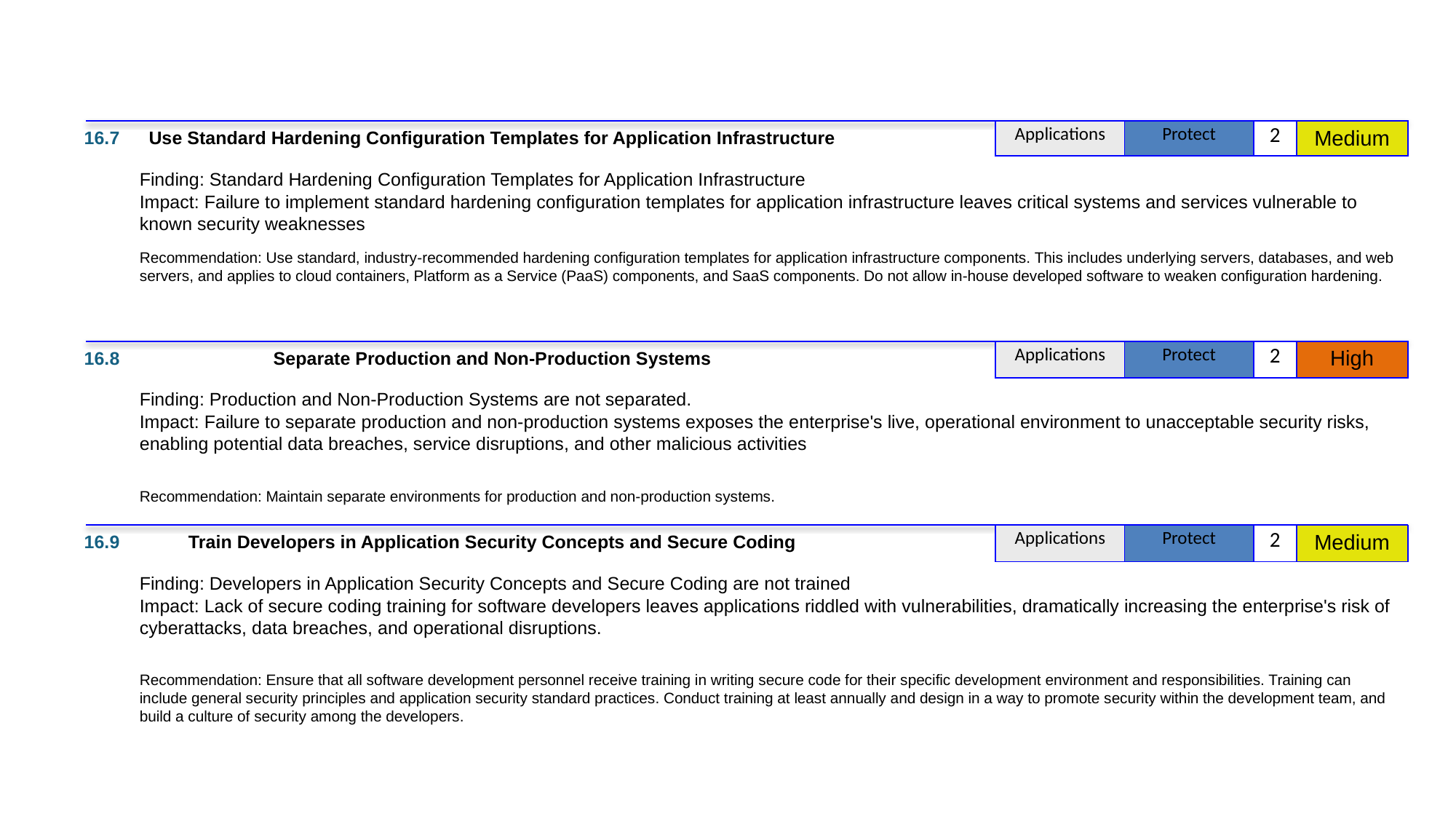

16.7
Use Standard Hardening Configuration Templates for Application Infrastructure
| Applications | Protect | 2 | Medium |
| --- | --- | --- | --- |
Finding: Standard Hardening Configuration Templates for Application Infrastructure
Impact: Failure to implement standard hardening configuration templates for application infrastructure leaves critical systems and services vulnerable to known security weaknesses
Recommendation: Use standard, industry-recommended hardening configuration templates for application infrastructure components. This includes underlying servers, databases, and web servers, and applies to cloud containers, Platform as a Service (PaaS) components, and SaaS components. Do not allow in-house developed software to weaken configuration hardening.
16.8
Separate Production and Non-Production Systems
| Applications | Protect | 2 | High |
| --- | --- | --- | --- |
Finding: Production and Non-Production Systems are not separated.
Impact: Failure to separate production and non-production systems exposes the enterprise's live, operational environment to unacceptable security risks, enabling potential data breaches, service disruptions, and other malicious activities
Recommendation: Maintain separate environments for production and non-production systems.
16.9
Train Developers in Application Security Concepts and Secure Coding
| Applications | Protect | 2 | Medium |
| --- | --- | --- | --- |
Finding: Developers in Application Security Concepts and Secure Coding are not trained
Impact: Lack of secure coding training for software developers leaves applications riddled with vulnerabilities, dramatically increasing the enterprise's risk of cyberattacks, data breaches, and operational disruptions.
Recommendation: Ensure that all software development personnel receive training in writing secure code for their specific development environment and responsibilities. Training can include general security principles and application security standard practices. Conduct training at least annually and design in a way to promote security within the development team, and build a culture of security among the developers.